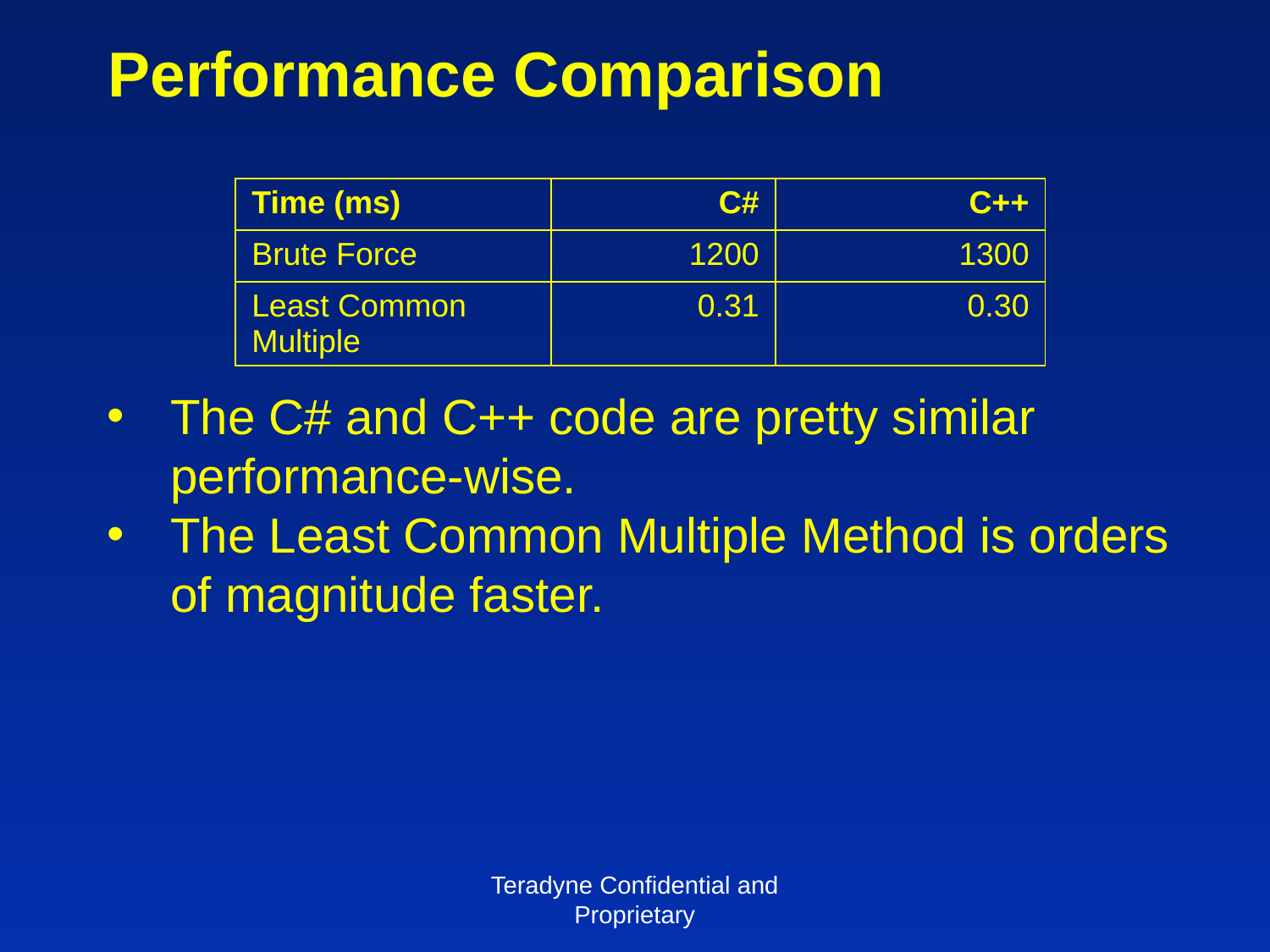

# Performance Comparison
| Time (ms) | C# | C++ |
| --- | --- | --- |
| Brute Force | 1200 | 1300 |
| Least Common Multiple | 0.31 | 0.30 |
The C# and C++ code are pretty similar performance-wise.
The Least Common Multiple Method is orders of magnitude faster.
Teradyne Confidential and Proprietary